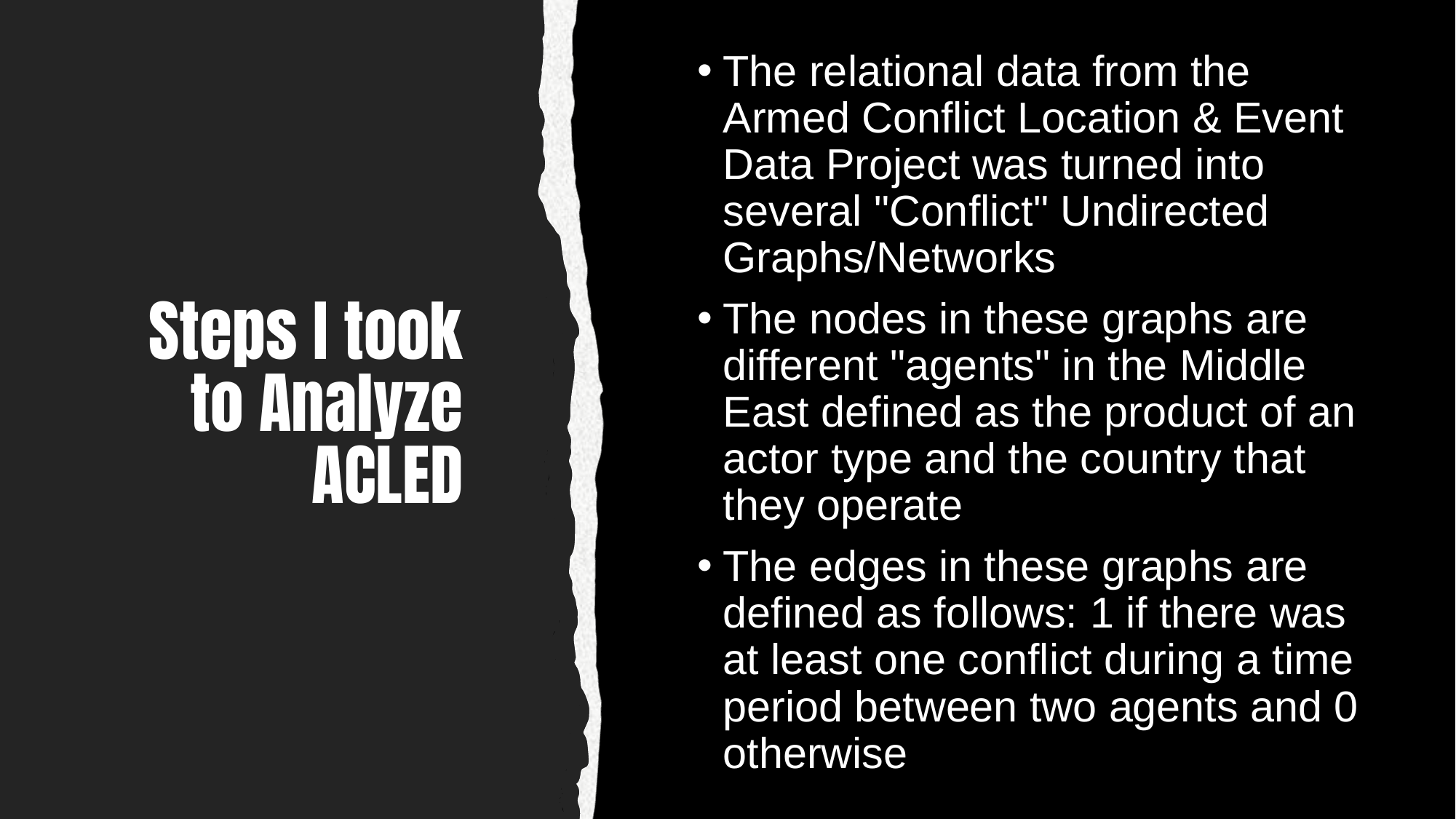

The relational data from the Armed Conflict Location & Event Data Project was turned into several "Conflict" Undirected Graphs/Networks
The nodes in these graphs are different "agents" in the Middle East defined as the product of an actor type and the country that they operate
The edges in these graphs are defined as follows: 1 if there was at least one conflict during a time period between two agents and 0 otherwise
# Steps I took to Analyze ACLED